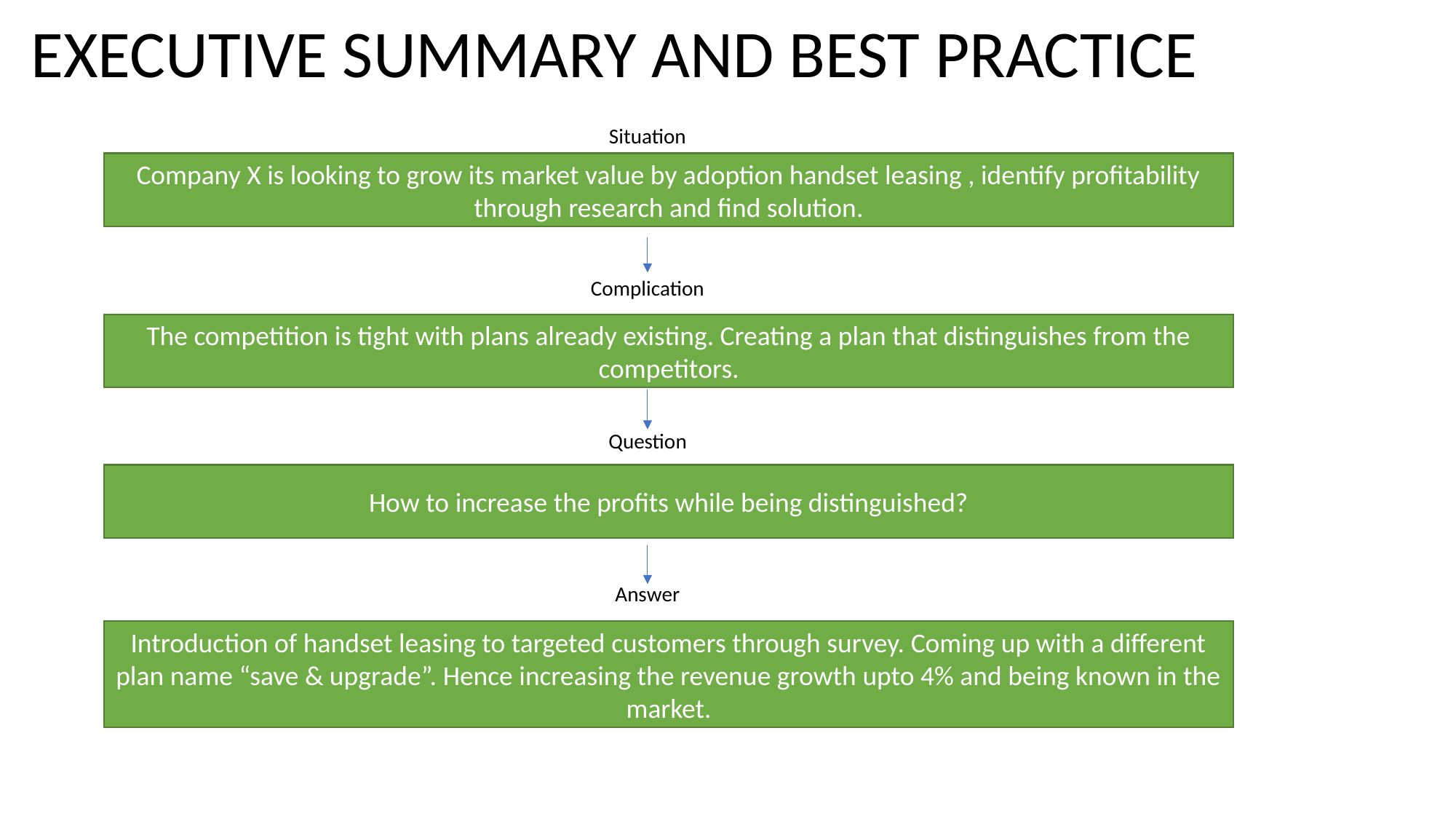

# EXECUTIVE SUMMARY AND BEST PRACTICE
Situation

Complication

Question

Answer

Company X is looking to grow its market value by adoption handset leasing , identify profitability through research and find solution.
The competition is tight with plans already existing. Creating a plan that distinguishes from the competitors.
How to increase the profits while being distinguished?
Introduction of handset leasing to targeted customers through survey. Coming up with a different plan name “save & upgrade”. Hence increasing the revenue growth upto 4% and being known in the market.